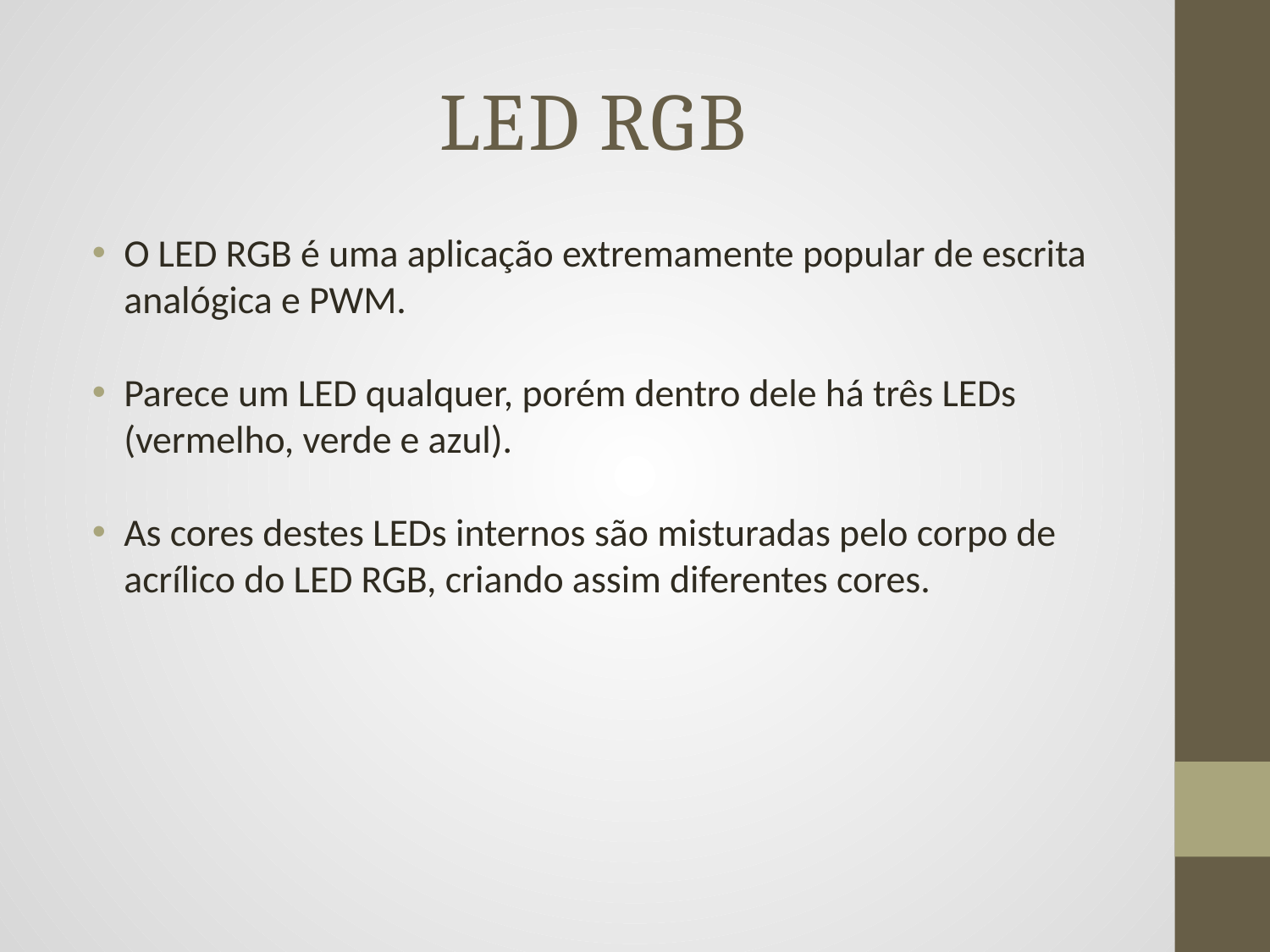

# LED RGB
O LED RGB é uma aplicação extremamente popular de escrita analógica e PWM.

Parece um LED qualquer, porém dentro dele há três LEDs (vermelho, verde e azul).

As cores destes LEDs internos são misturadas pelo corpo de acrílico do LED RGB, criando assim diferentes cores.